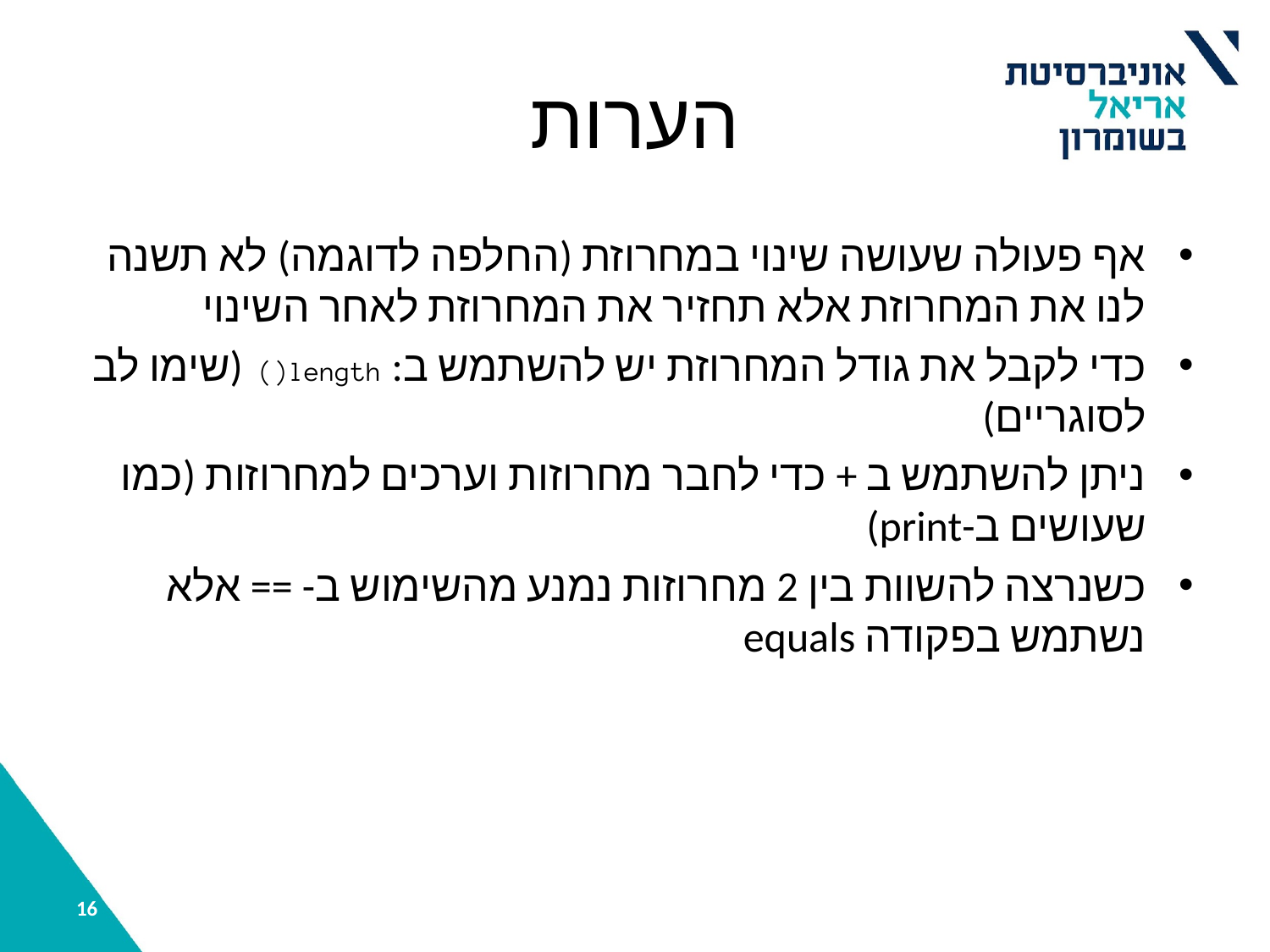

# הערות
אף פעולה שעושה שינוי במחרוזת (החלפה לדוגמה) לא תשנה לנו את המחרוזת אלא תחזיר את המחרוזת לאחר השינוי
כדי לקבל את גודל המחרוזת יש להשתמש ב: length() (שימו לב לסוגריים)
ניתן להשתמש ב + כדי לחבר מחרוזות וערכים למחרוזות (כמו שעושים ב-print)
כשנרצה להשוות בין 2 מחרוזות נמנע מהשימוש ב- == אלא נשתמש בפקודה equals
16